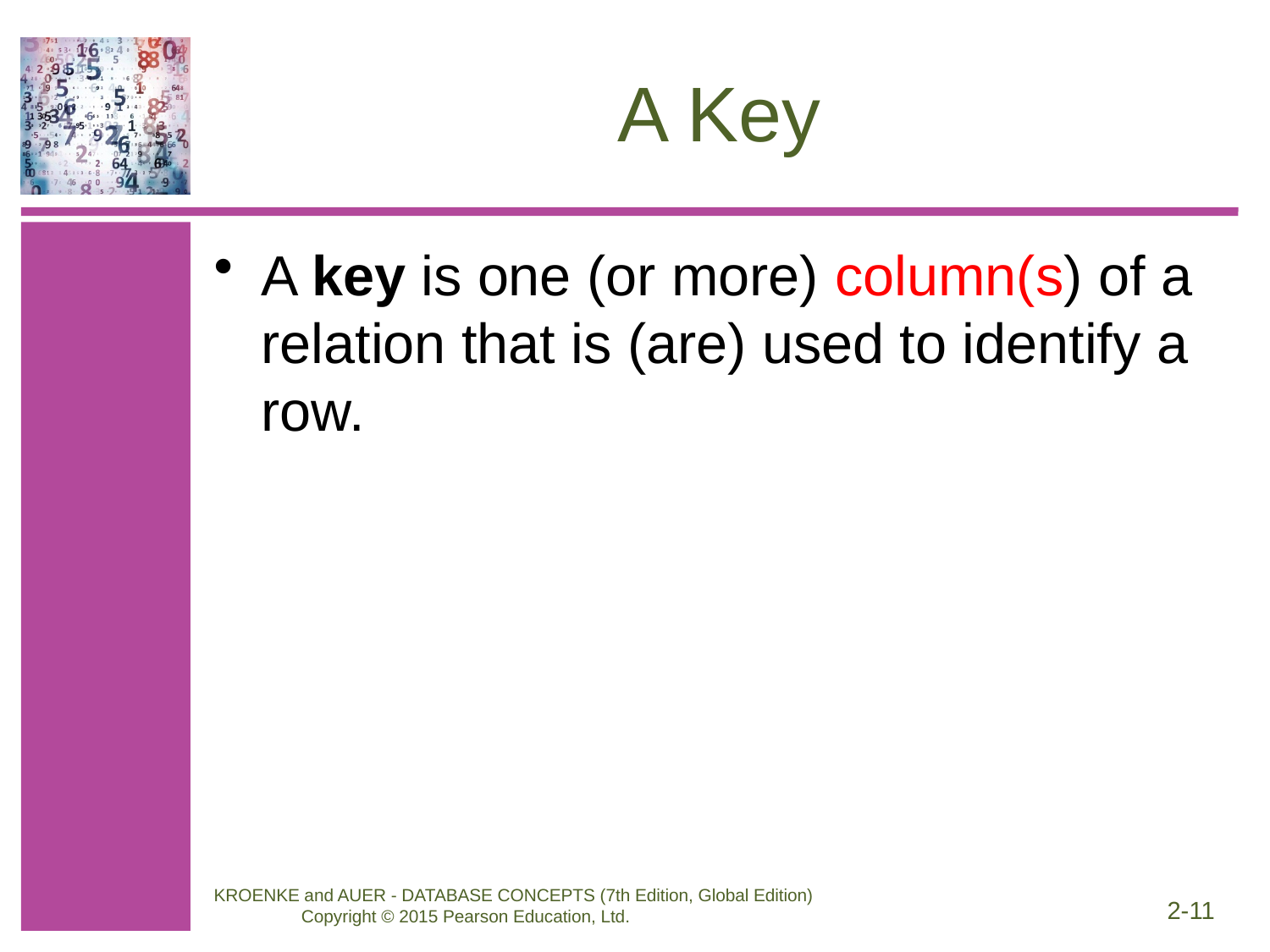

# A Key
A key is one (or more) column(s) of a relation that is (are) used to identify a row.
KROENKE and AUER - DATABASE CONCEPTS (7th Edition, Global Edition)                                      Copyright © 2015 Pearson Education, Ltd.
2-11